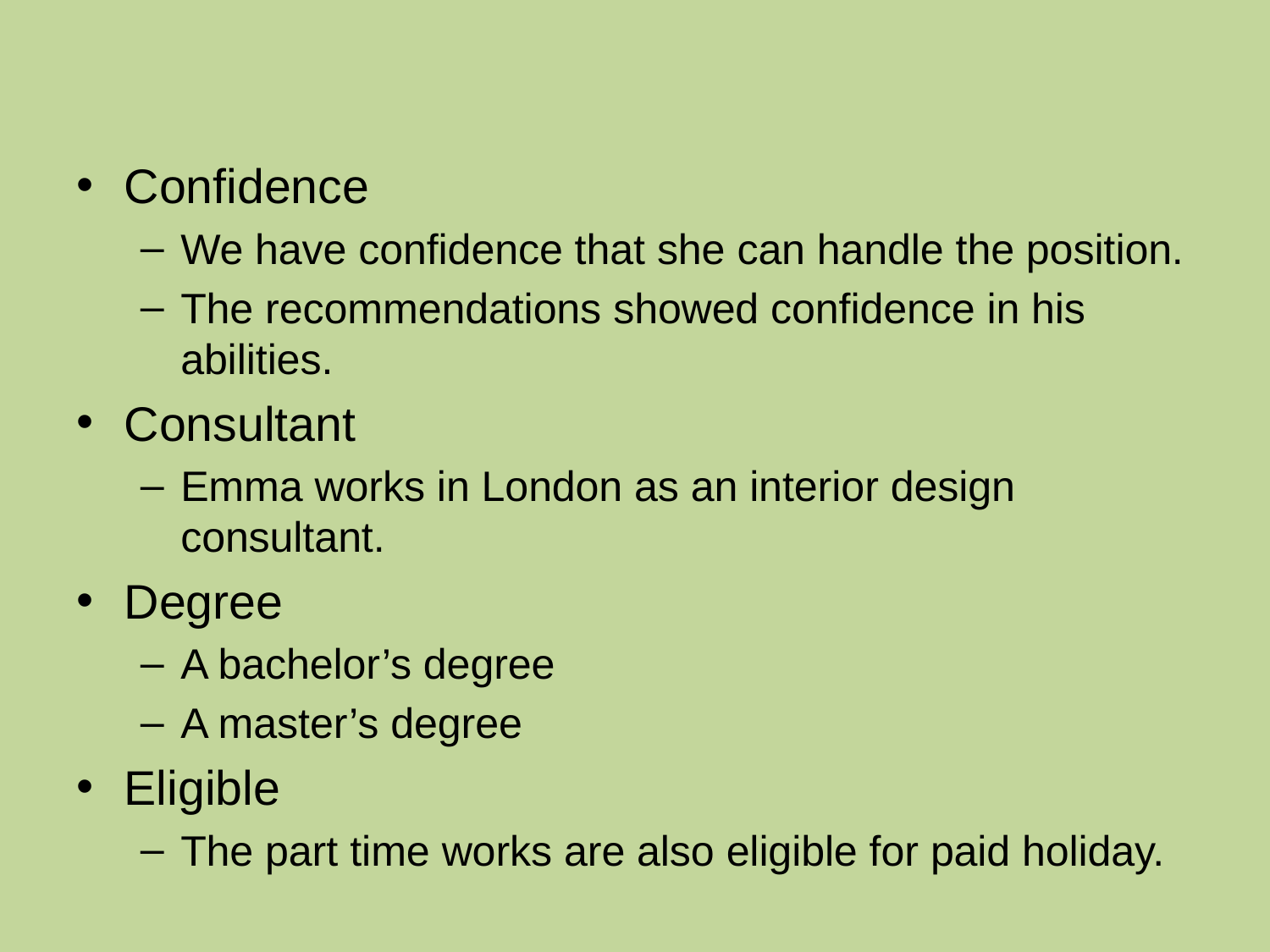

#
Confidence
We have confidence that she can handle the position.
The recommendations showed confidence in his abilities.
Consultant
Emma works in London as an interior design consultant.
Degree
A bachelor’s degree
A master’s degree
Eligible
The part time works are also eligible for paid holiday.